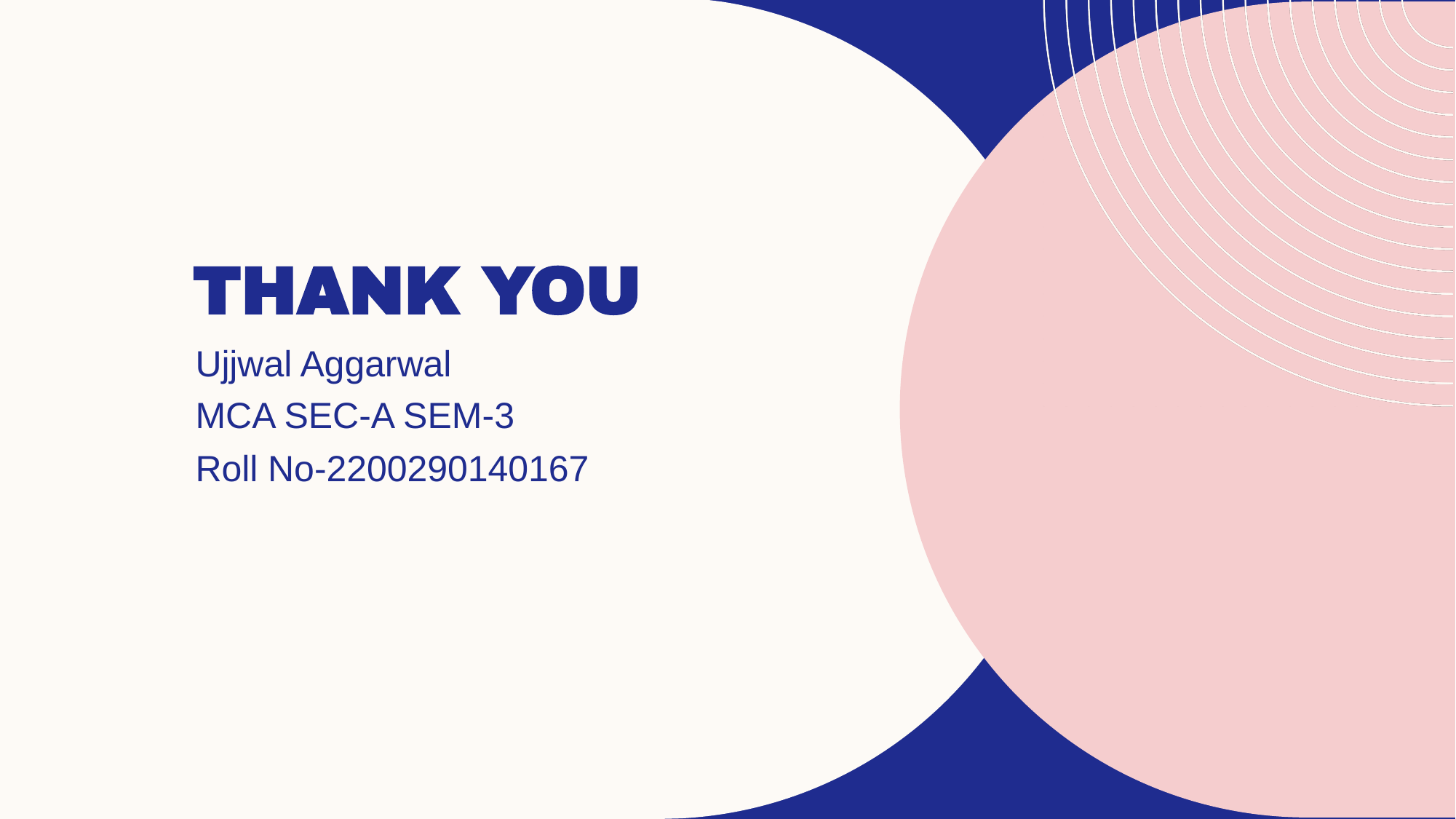

# THANK YOU
Ujjwal Aggarwal
MCA SEC-A SEM-3
Roll No-2200290140167